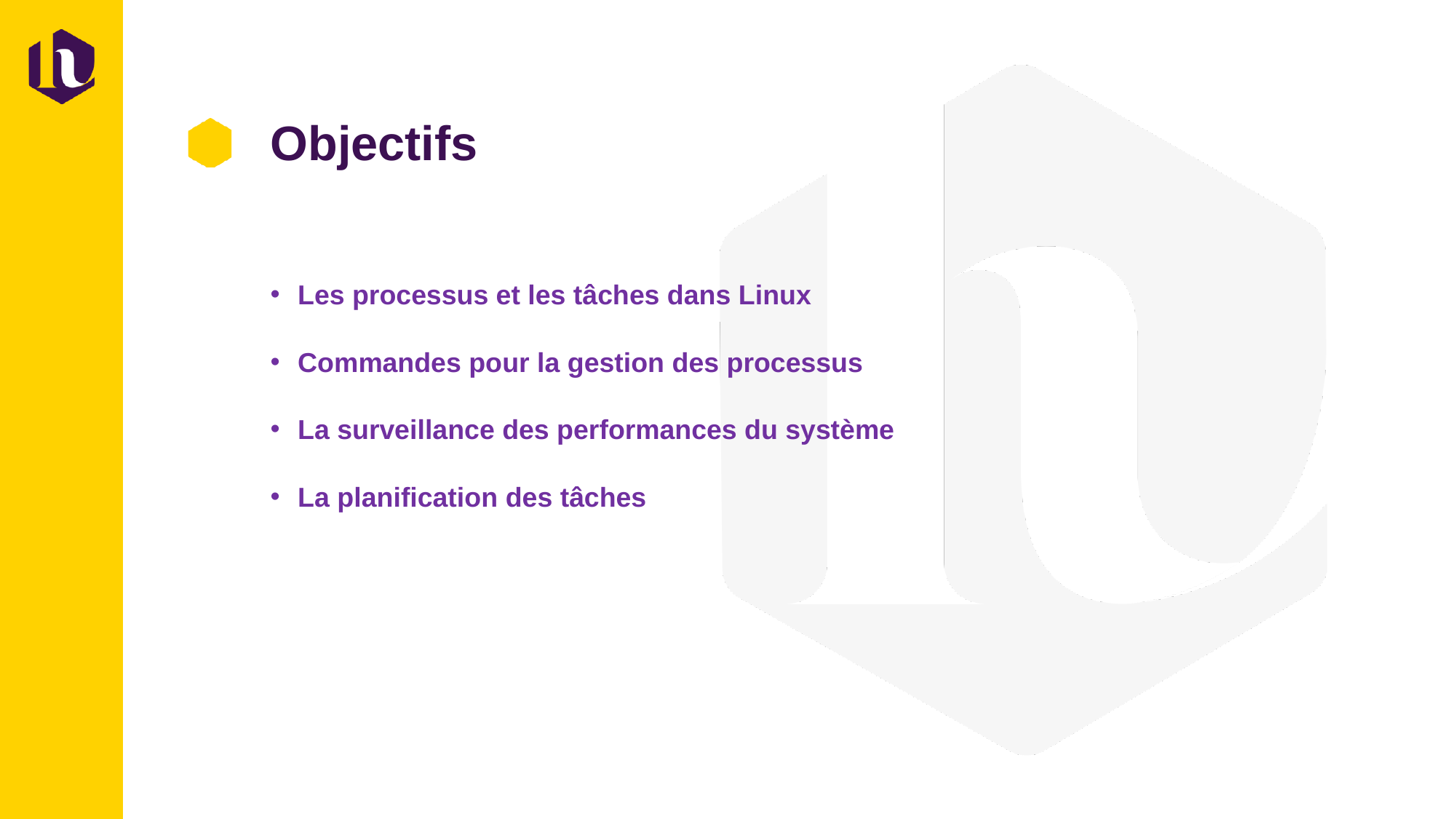

# Objectifs
Les processus et les tâches dans Linux
Commandes pour la gestion des processus
La surveillance des performances du système
La planification des tâches